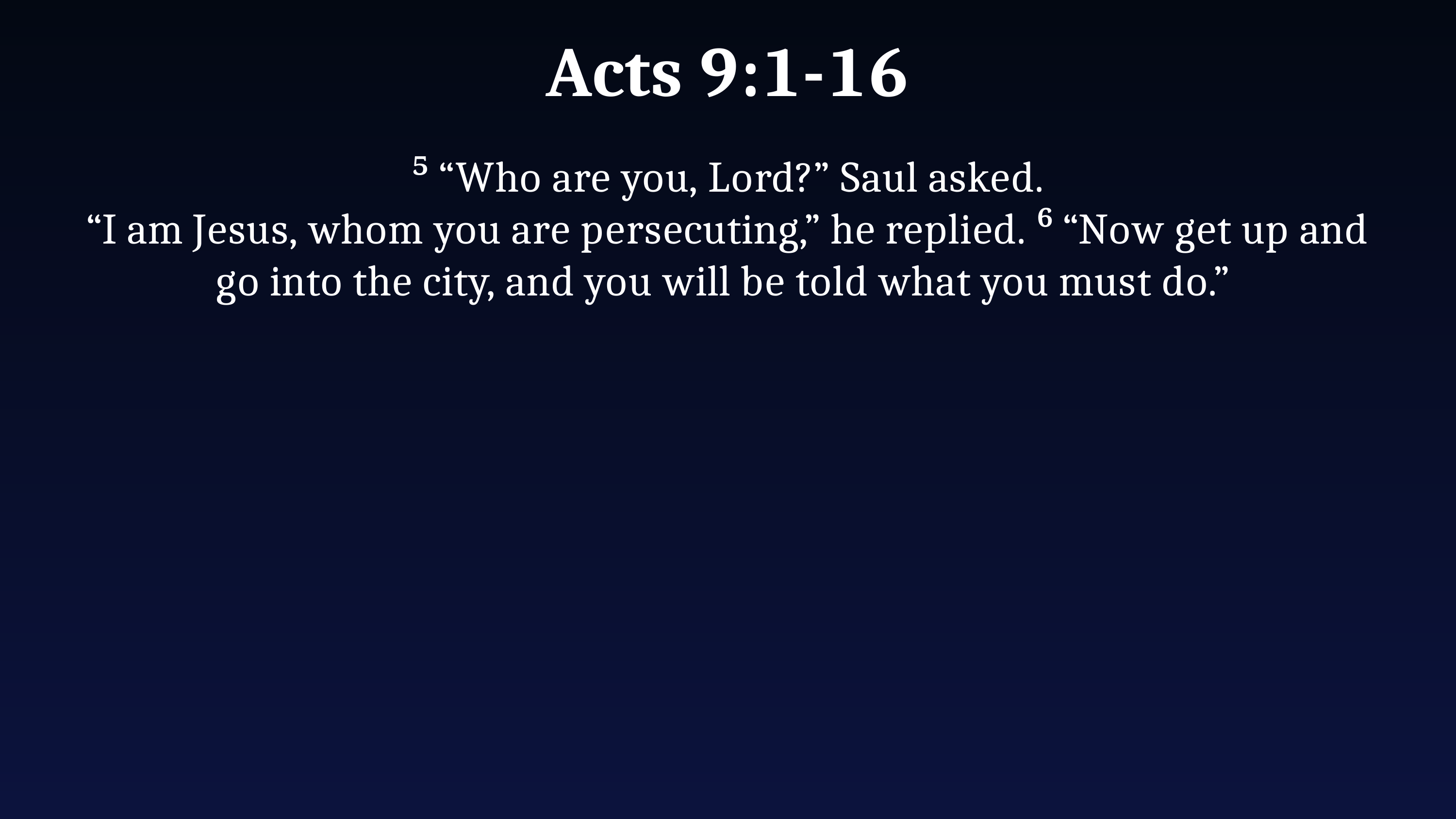

Acts 9:1-16
⁵ “Who are you, Lord?” Saul asked.
“I am Jesus, whom you are persecuting,” he replied. ⁶ “Now get up and go into the city, and you will be told what you must do.”